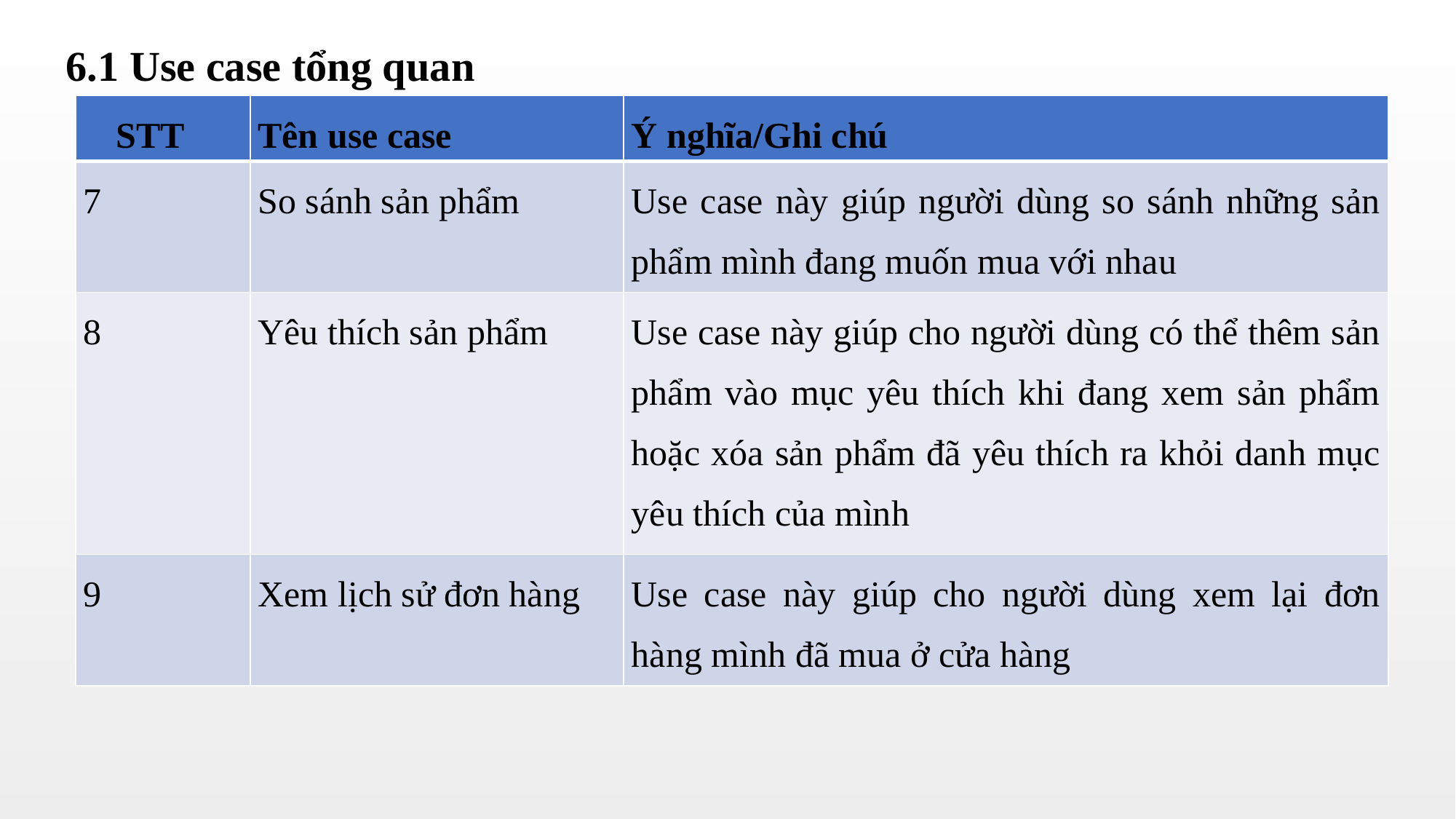

6.1 Use case tổng quan
| STT | Tên use case | Ý nghĩa/Ghi chú |
| --- | --- | --- |
| 7 | So sánh sản phẩm | Use case này giúp người dùng so sánh những sản phẩm mình đang muốn mua với nhau |
| 8 | Yêu thích sản phẩm | Use case này giúp cho người dùng có thể thêm sản phẩm vào mục yêu thích khi đang xem sản phẩm hoặc xóa sản phẩm đã yêu thích ra khỏi danh mục yêu thích của mình |
| 9 | Xem lịch sử đơn hàng | Use case này giúp cho người dùng xem lại đơn hàng mình đã mua ở cửa hàng |